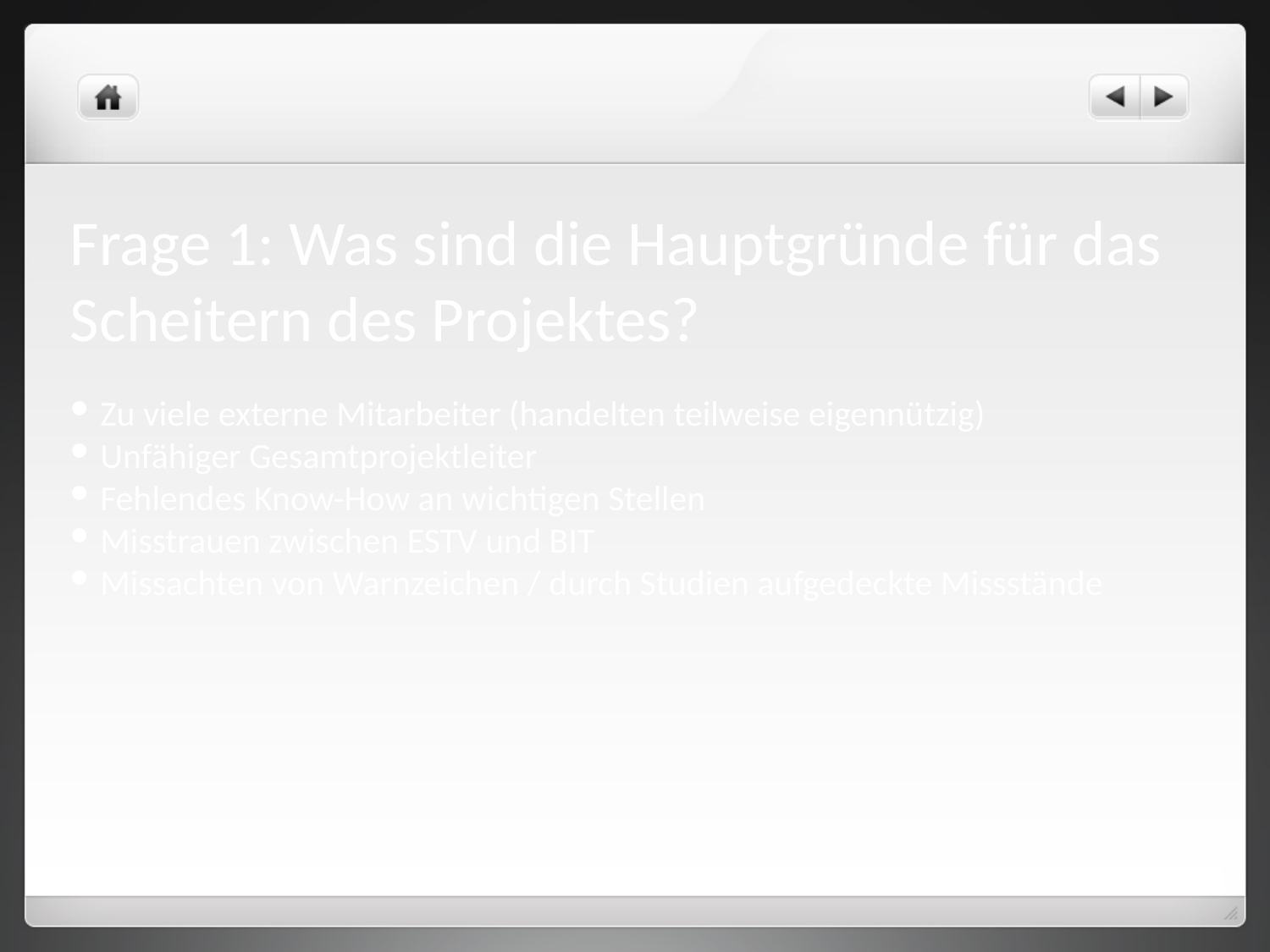

Frage 1: Was sind die Hauptgründe für das Scheitern des Projektes?
Zu viele externe Mitarbeiter (handelten teilweise eigennützig)
Unfähiger Gesamtprojektleiter
Fehlendes Know-How an wichtigen Stellen
Misstrauen zwischen ESTV und BIT
Missachten von Warnzeichen / durch Studien aufgedeckte Missstände